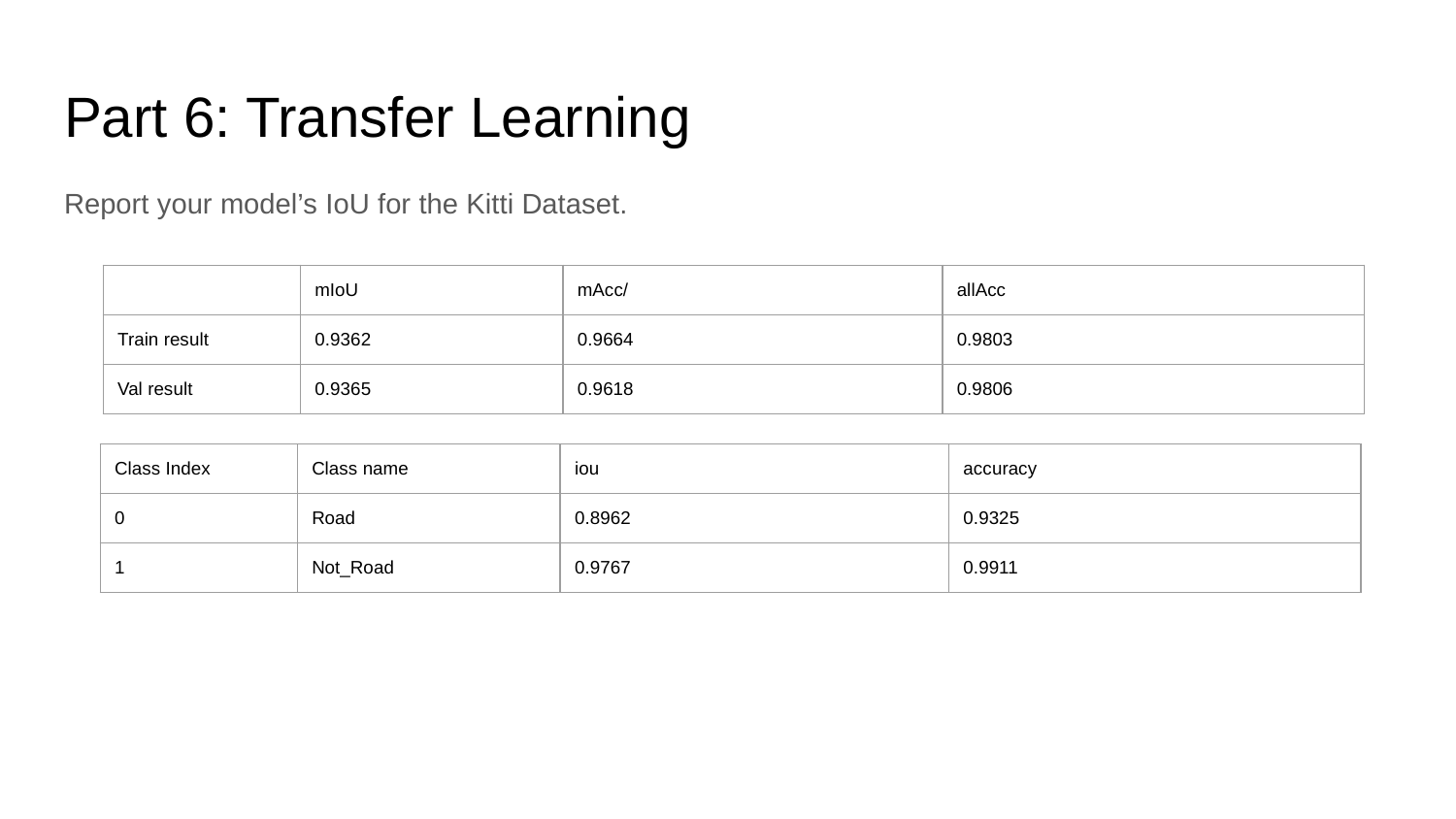

# Part 6: Transfer Learning
Report your model’s IoU for the Kitti Dataset.

|  | mIoU | mAcc/ | allAcc |
| --- | --- | --- | --- |
| Train result | 0.9362 | 0.9664 | 0.9803 |
| Val result | 0.9365 | 0.9618 | 0.9806 |
| Class Index | Class name | iou | accuracy |
| --- | --- | --- | --- |
| 0 | Road | 0.8962 | 0.9325 |
| 1 | Not\_Road | 0.9767 | 0.9911 |